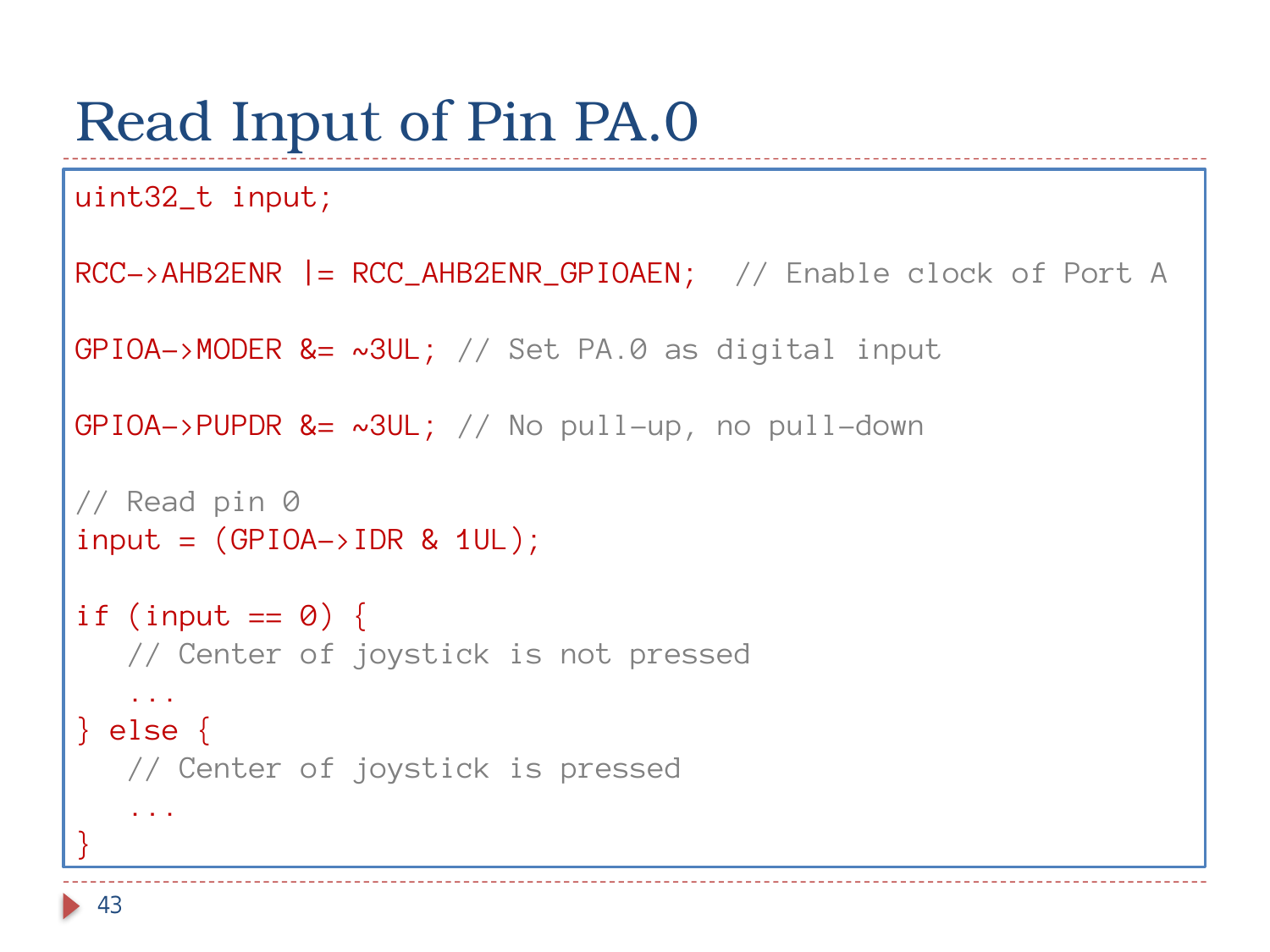

# Read Input of Pin PA.0
uint32_t input;

RCC->AHB2ENR |= RCC_AHB2ENR_GPIOAEN;  // Enable clock of Port A

GPIOA->MODER &= ~3UL; // Set PA.0 as digital input

GPIOA->PUPDR &= ~3UL; // No pull-up, no pull-down

// Read pin 0
input = (GPIOA->IDR & 1UL);

if (input == 0) {
   // Center of joystick is not pressed
   ...
} else {
   // Center of joystick is pressed
   ...
}
43